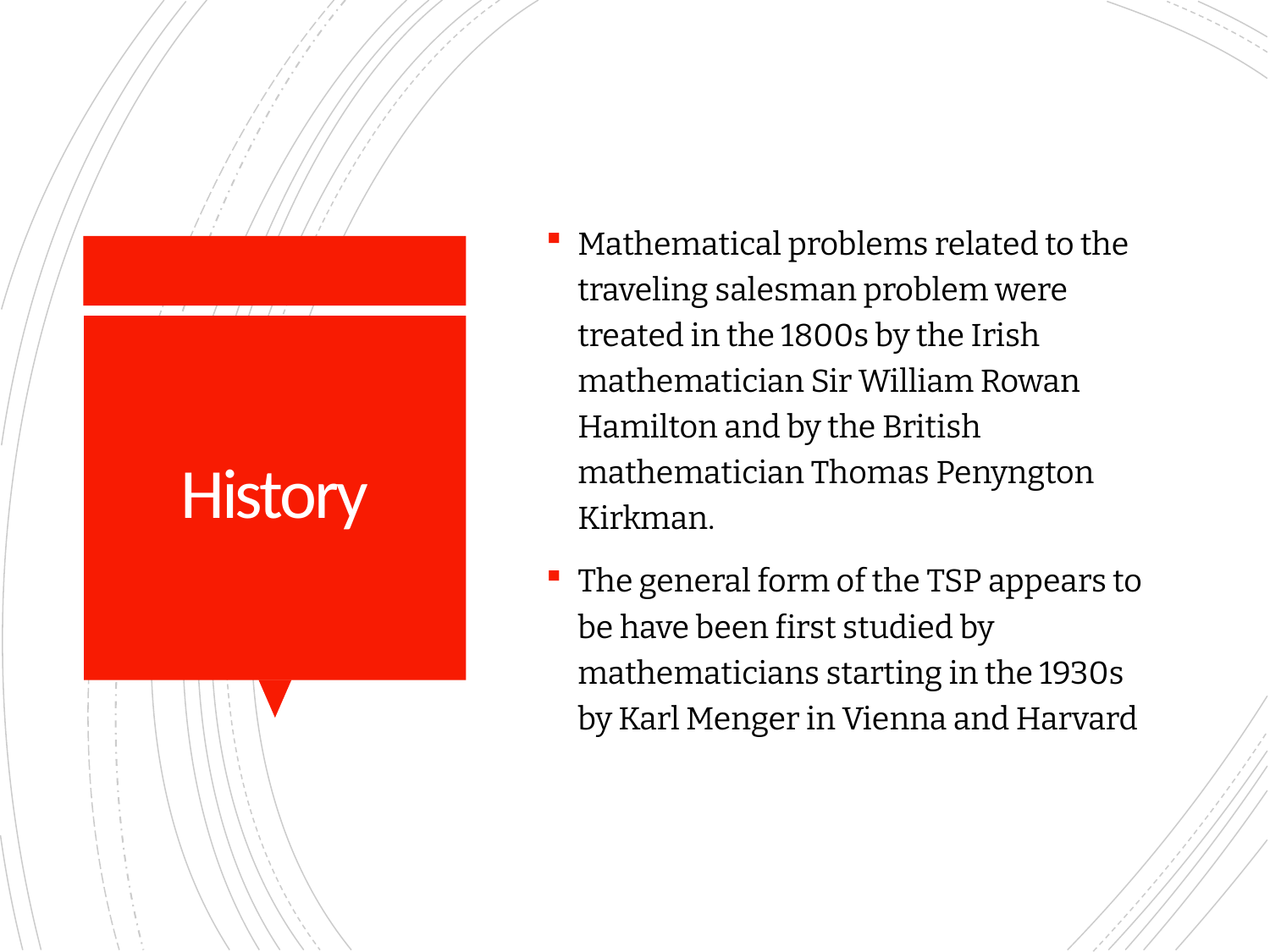

Mathematical problems related to the traveling salesman problem were treated in the 1800s by the Irish mathematician Sir William Rowan Hamilton and by the British mathematician Thomas Penyngton Kirkman.
The general form of the TSP appears to be have been first studied by mathematicians starting in the 1930s by Karl Menger in Vienna and Harvard
# History